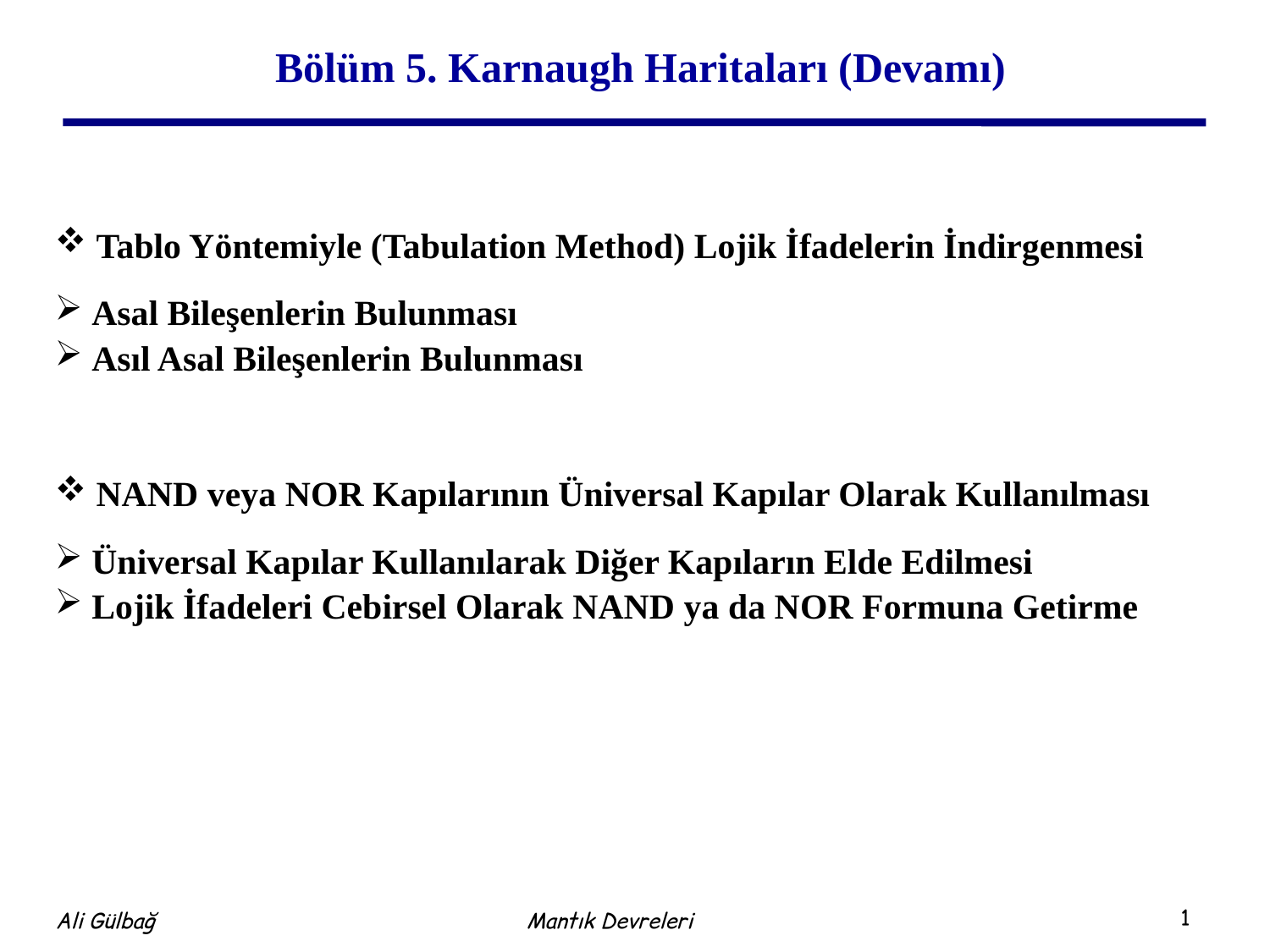

# Bölüm 5. Karnaugh Haritaları (Devamı)

 Tablo Yöntemiyle (Tabulation Method) Lojik İfadelerin İndirgenmesi

 Asal Bileşenlerin Bulunması
 Asıl Asal Bileşenlerin Bulunması

 NAND veya NOR Kapılarının Üniversal Kapılar Olarak Kullanılması

 Üniversal Kapılar Kullanılarak Diğer Kapıların Elde Edilmesi
 Lojik İfadeleri Cebirsel Olarak NAND ya da NOR Formuna Getirme
Mantık Devreleri